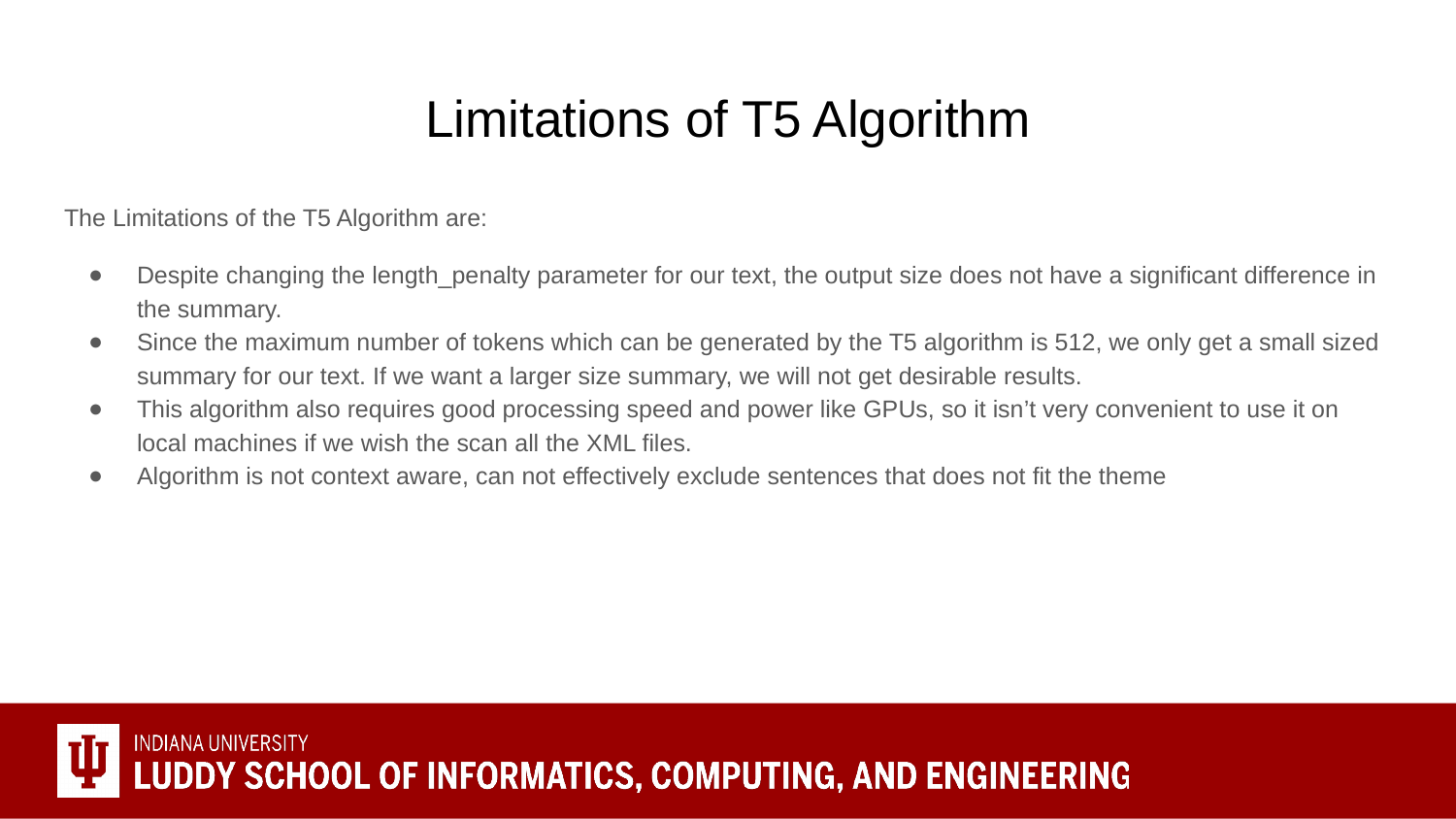

# Limitations of T5 Algorithm
The Limitations of the T5 Algorithm are:
Despite changing the length_penalty parameter for our text, the output size does not have a significant difference in the summary.
Since the maximum number of tokens which can be generated by the T5 algorithm is 512, we only get a small sized summary for our text. If we want a larger size summary, we will not get desirable results.
This algorithm also requires good processing speed and power like GPUs, so it isn’t very convenient to use it on local machines if we wish the scan all the XML files.
Algorithm is not context aware, can not effectively exclude sentences that does not fit the theme